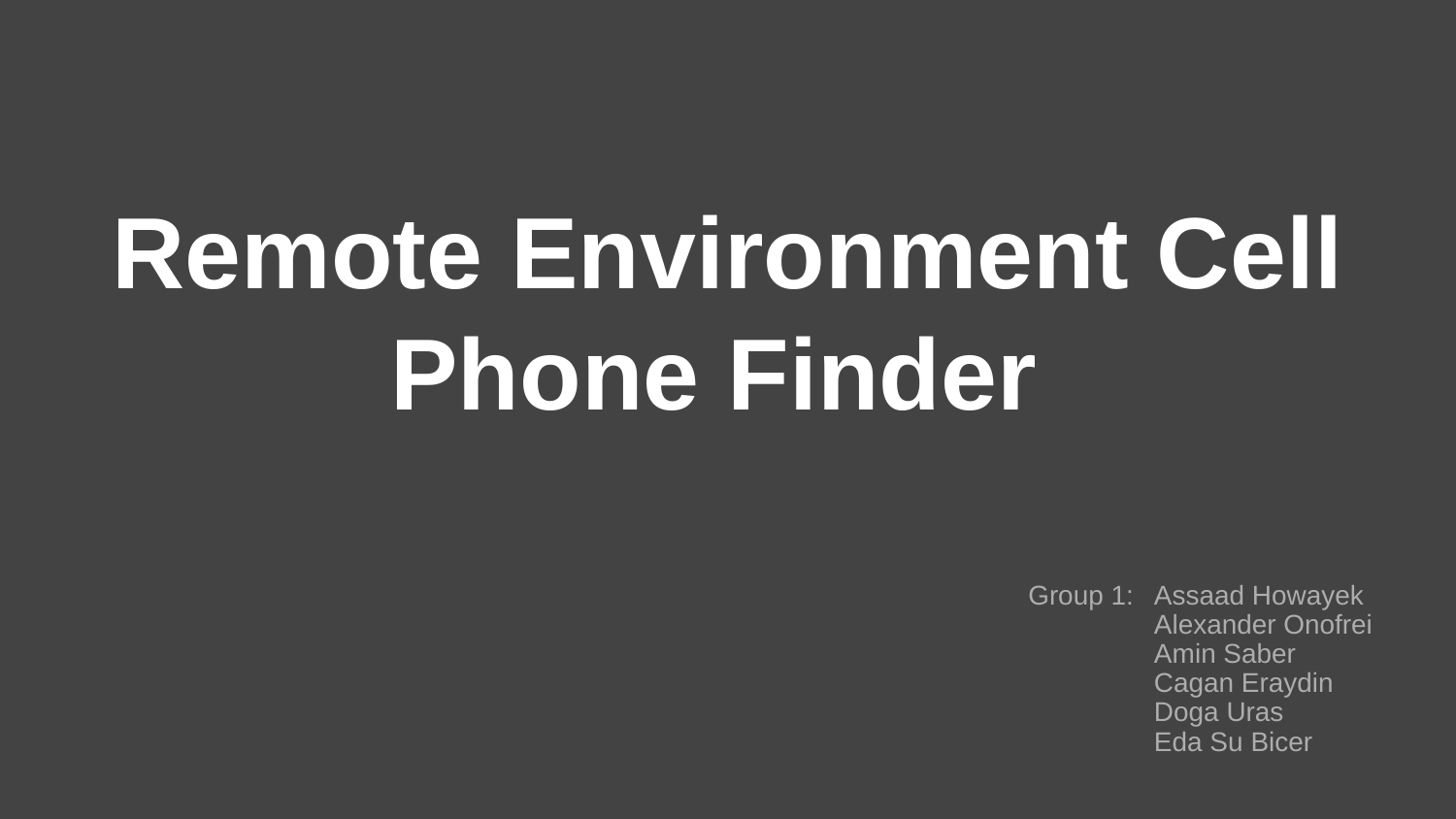

# Remote Environment Cell Phone Finder
Group 1:
Assaad Howayek Alexander Onofrei
Amin Saber
Cagan Eraydin
Doga Uras
Eda Su Bicer